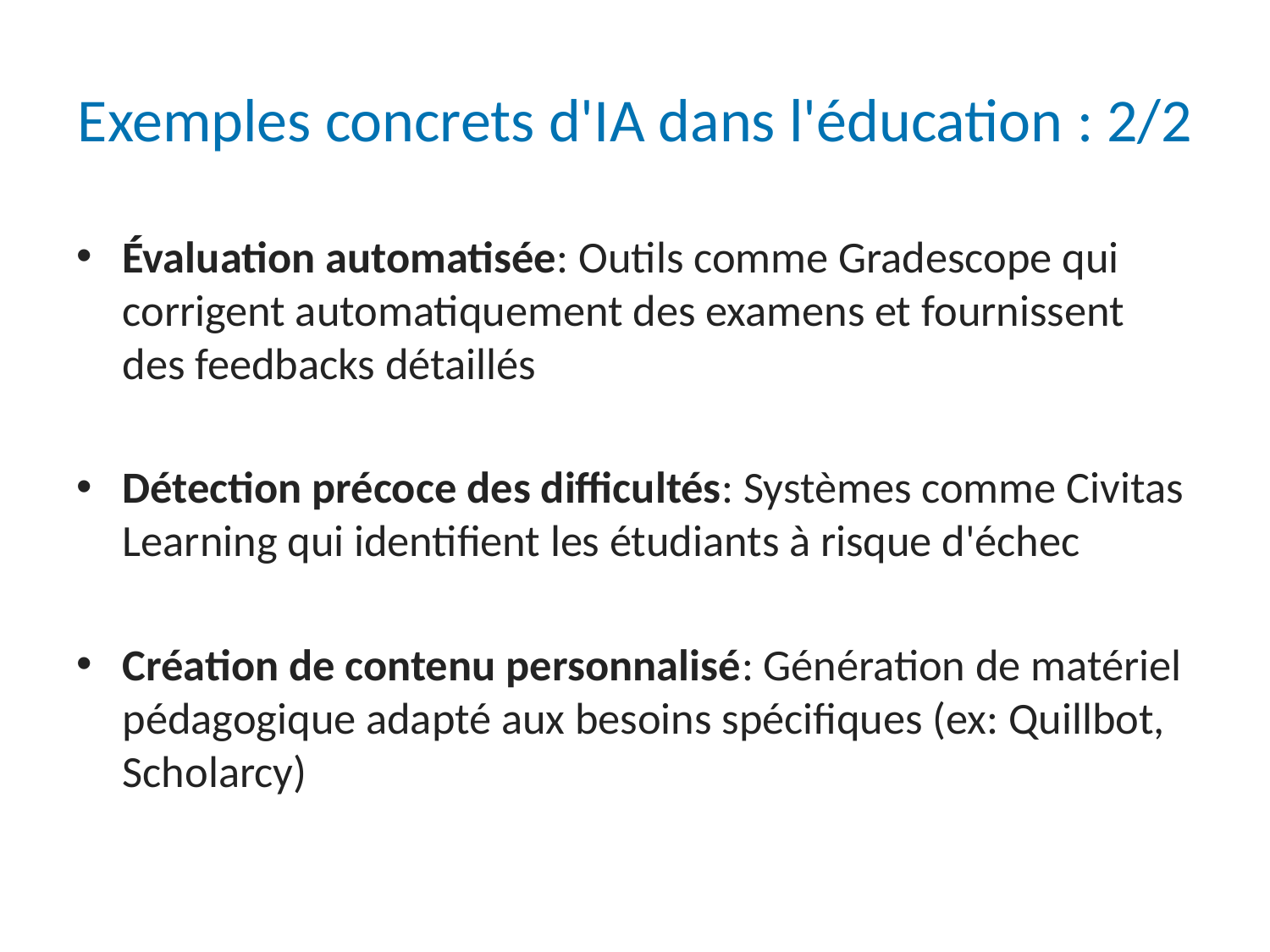

# Exemples concrets d'IA dans l'éducation : 2/2
Évaluation automatisée: Outils comme Gradescope qui corrigent automatiquement des examens et fournissent des feedbacks détaillés

Détection précoce des difficultés: Systèmes comme Civitas Learning qui identifient les étudiants à risque d'échec

Création de contenu personnalisé: Génération de matériel pédagogique adapté aux besoins spécifiques (ex: Quillbot, Scholarcy)